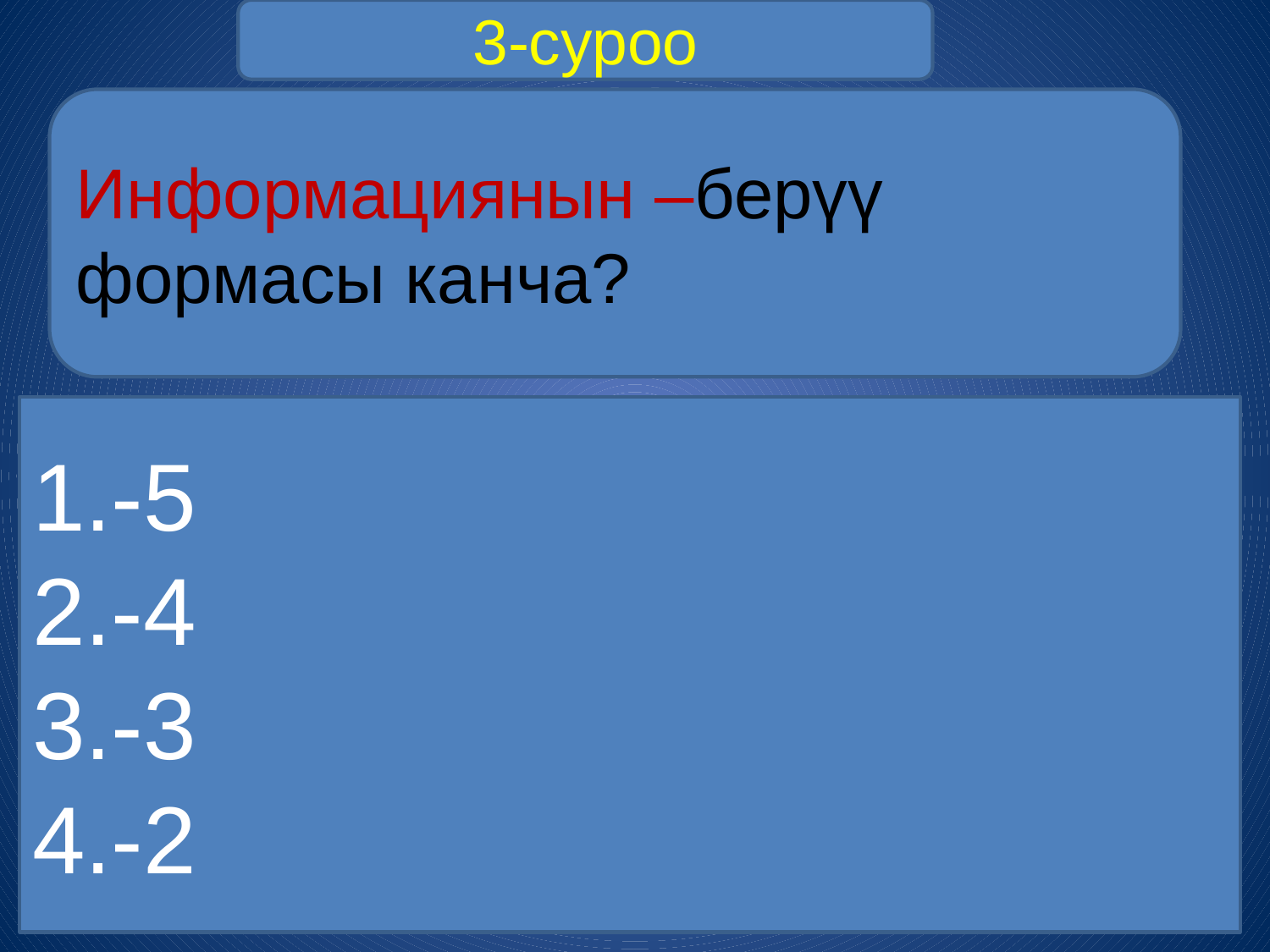

3-суроо
Информациянын –берүү формасы канча?
-5
-4
-3
-2